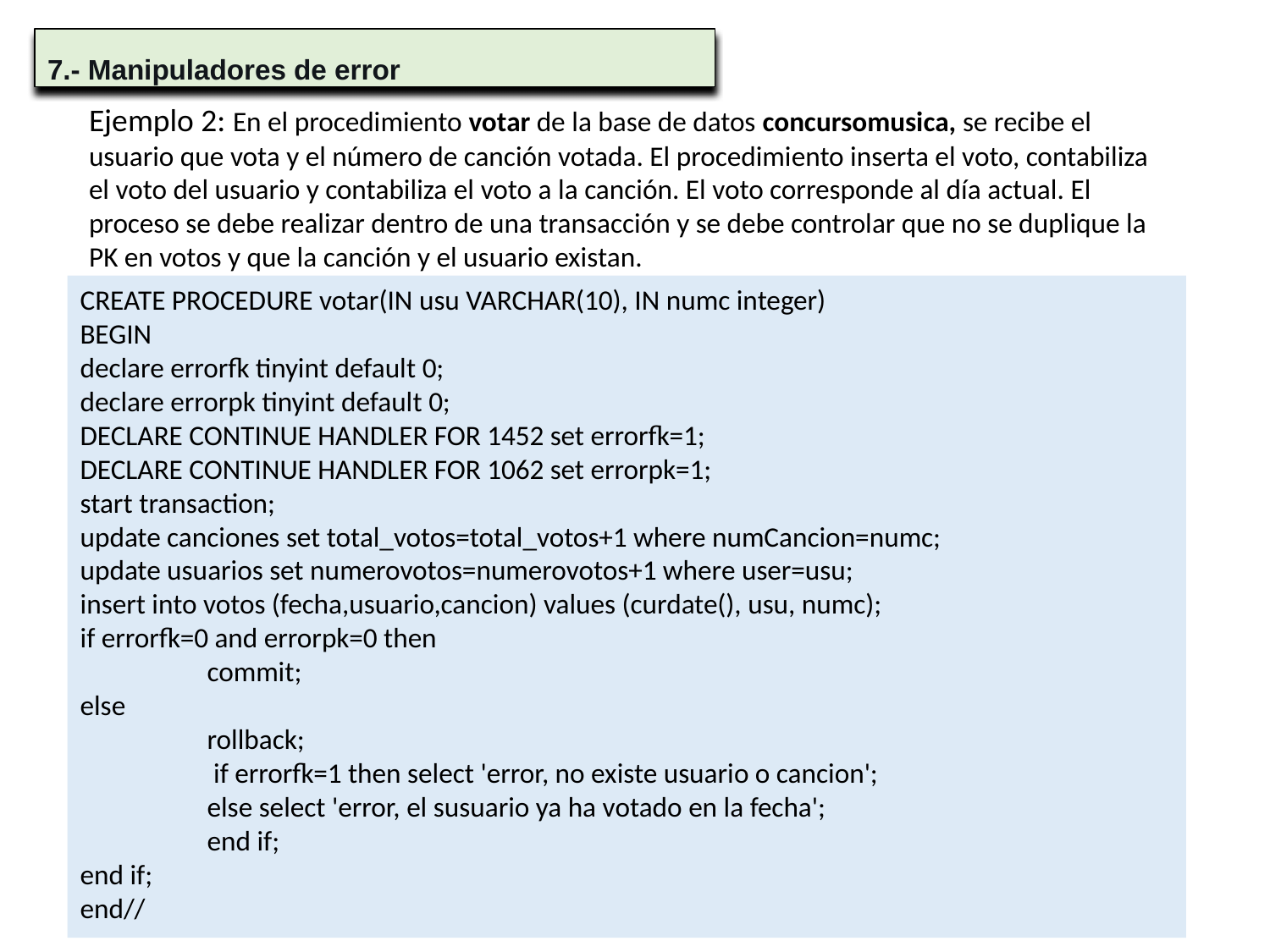

7.- Manipuladores de error
Ejemplo 2: En el procedimiento votar de la base de datos concursomusica, se recibe el usuario que vota y el número de canción votada. El procedimiento inserta el voto, contabiliza el voto del usuario y contabiliza el voto a la canción. El voto corresponde al día actual. El proceso se debe realizar dentro de una transacción y se debe controlar que no se duplique la PK en votos y que la canción y el usuario existan.

CREATE PROCEDURE votar(IN usu VARCHAR(10), IN numc integer)
BEGIN
declare errorfk tinyint default 0;
declare errorpk tinyint default 0;
DECLARE CONTINUE HANDLER FOR 1452 set errorfk=1;
DECLARE CONTINUE HANDLER FOR 1062 set errorpk=1;
start transaction;
update canciones set total_votos=total_votos+1 where numCancion=numc;
update usuarios set numerovotos=numerovotos+1 where user=usu;
insert into votos (fecha,usuario,cancion) values (curdate(), usu, numc);
if errorfk=0 and errorpk=0 then
	commit;
else
	rollback;
	 if errorfk=1 then select 'error, no existe usuario o cancion';
        	else select 'error, el susuario ya ha votado en la fecha';
	end if;
end if;
end//
13